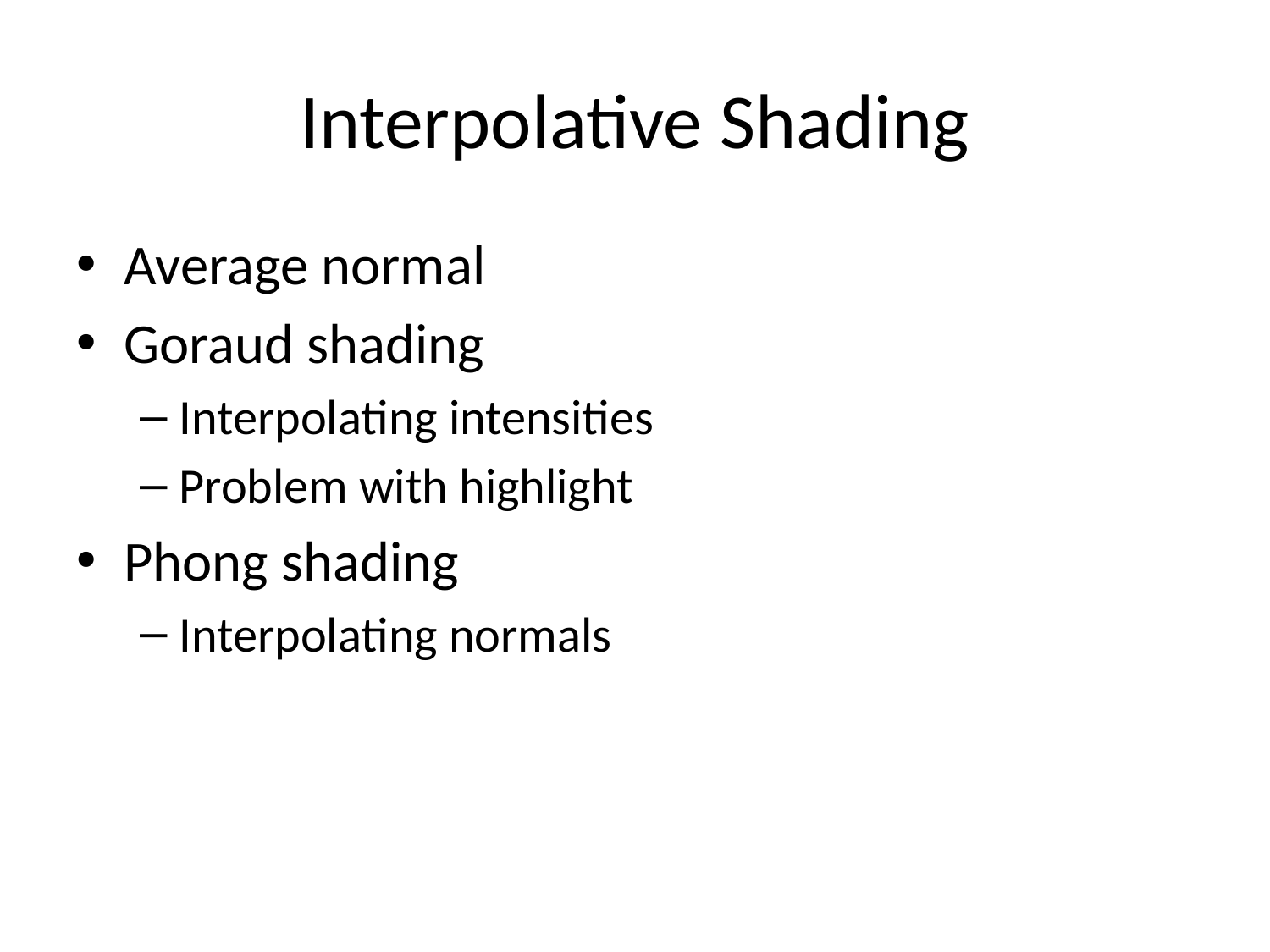

# Interpolative Shading
Average normal
Goraud shading
Interpolating intensities
Problem with highlight
Phong shading
Interpolating normals